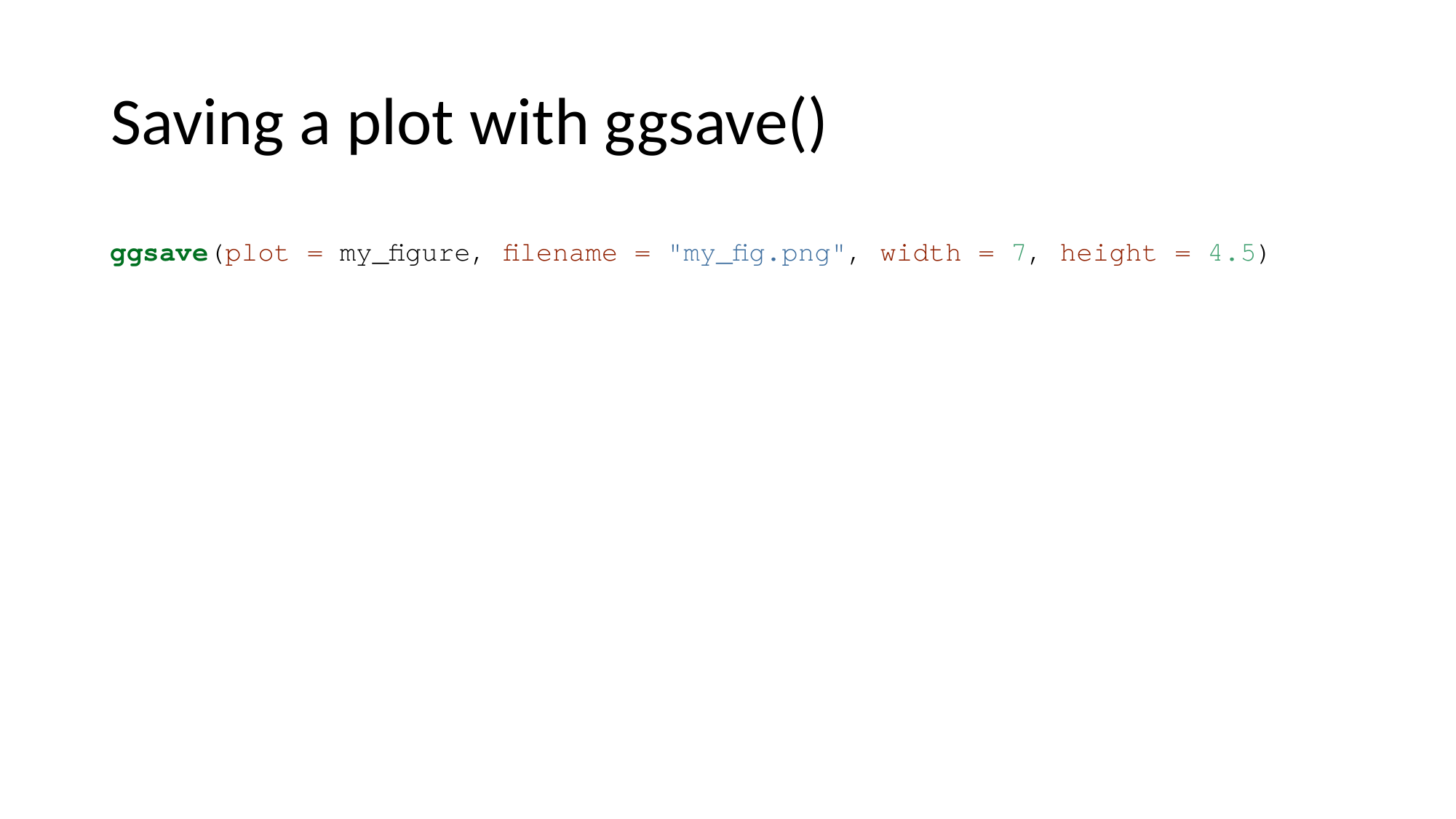

# Saving a plot with ggsave()
ggsave(plot = my_figure, filename = "my_fig.png", width = 7, height = 4.5)